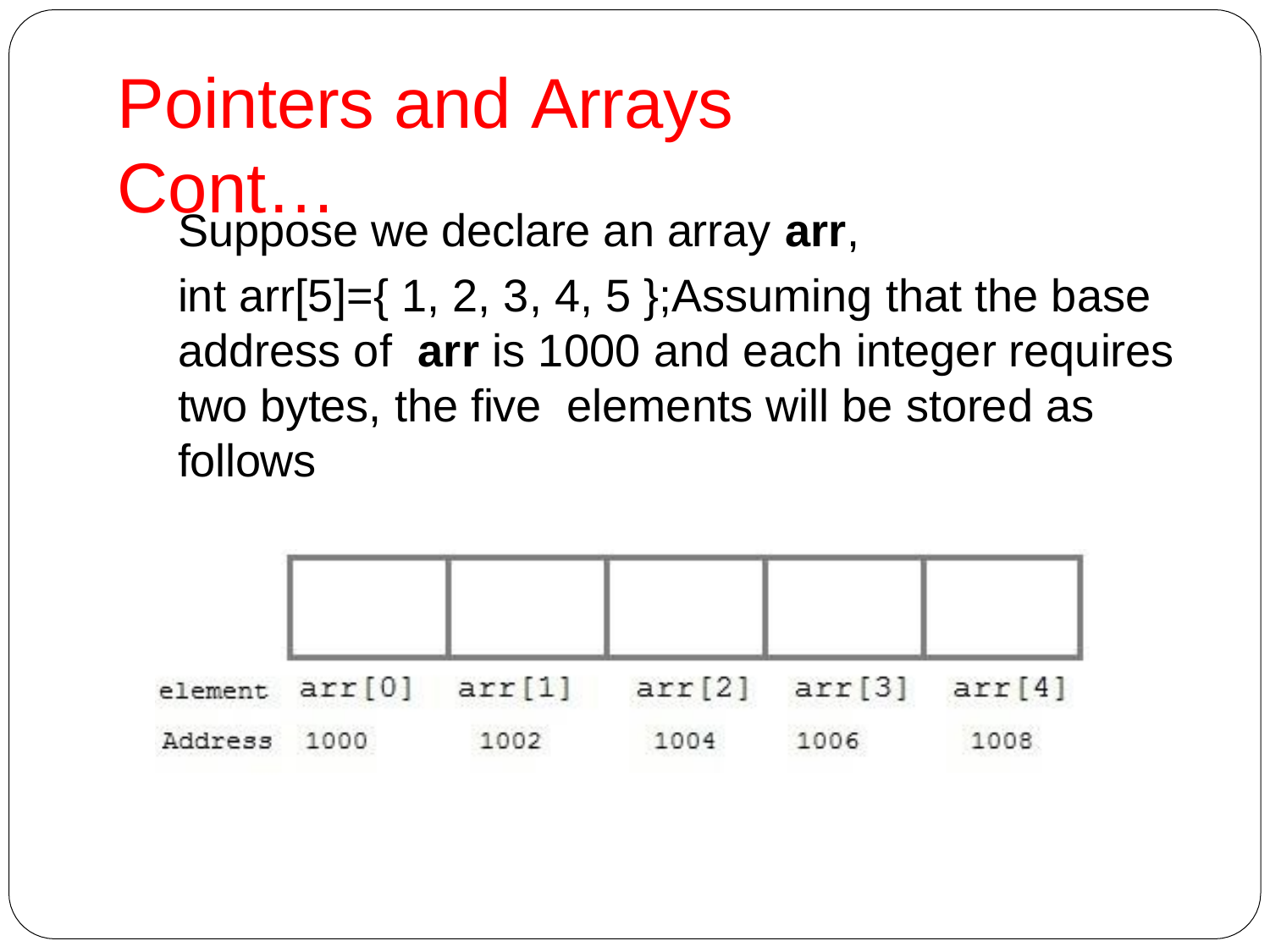

# Pointers and Arrays Cont…
Suppose we declare an array arr,
int arr[5]={ 1, 2, 3, 4, 5 };Assuming that the base address of  arr is 1000 and each integer requires two bytes, the five  elements will be stored as follows